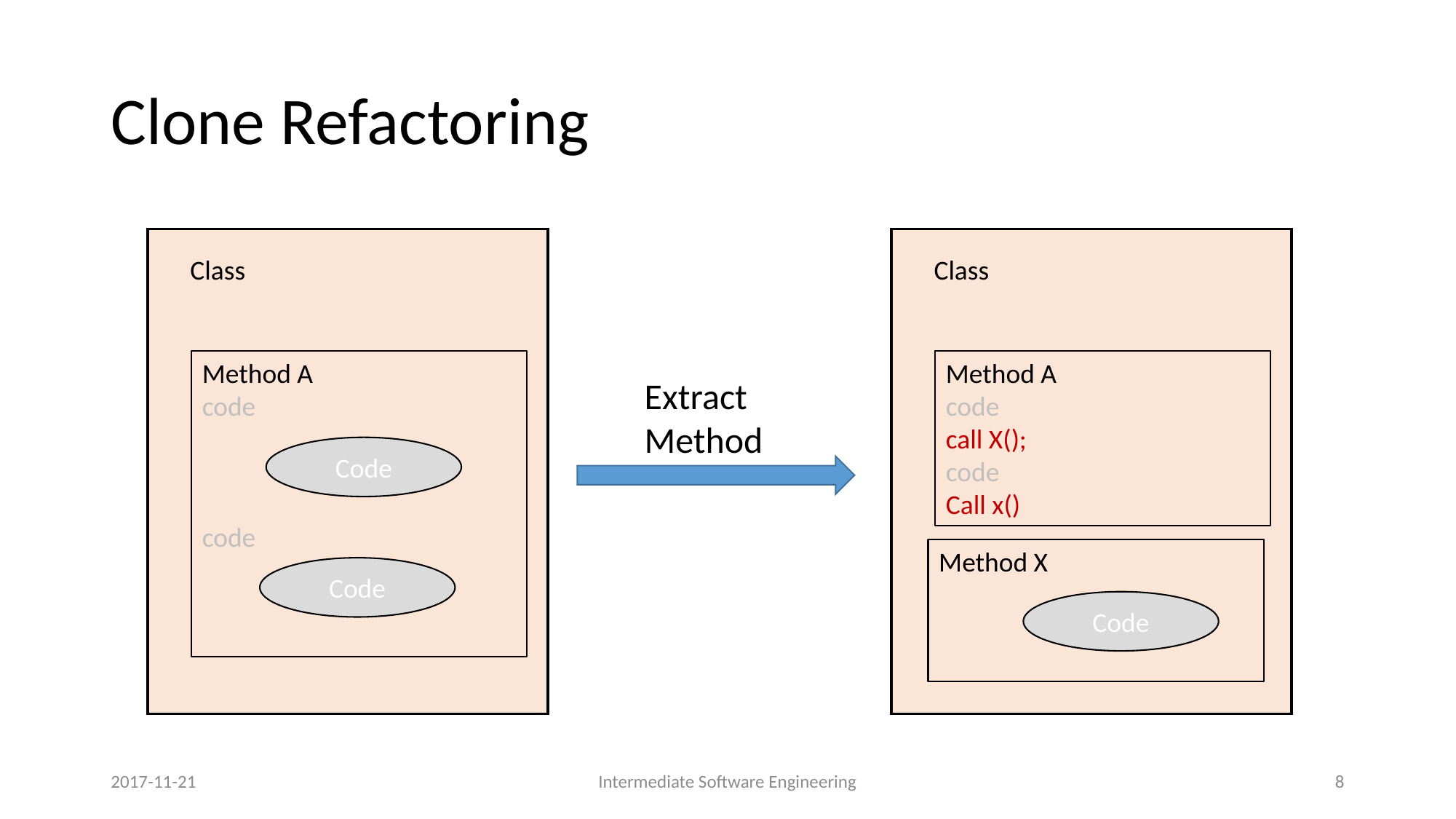

# Clone Refactoring

Class
Class
Method A
code

code

Method A
code
call X();
code
Call x()
Extract Method
Code

Method X

Code
Code
2017-11-21
Intermediate Software Engineering
8